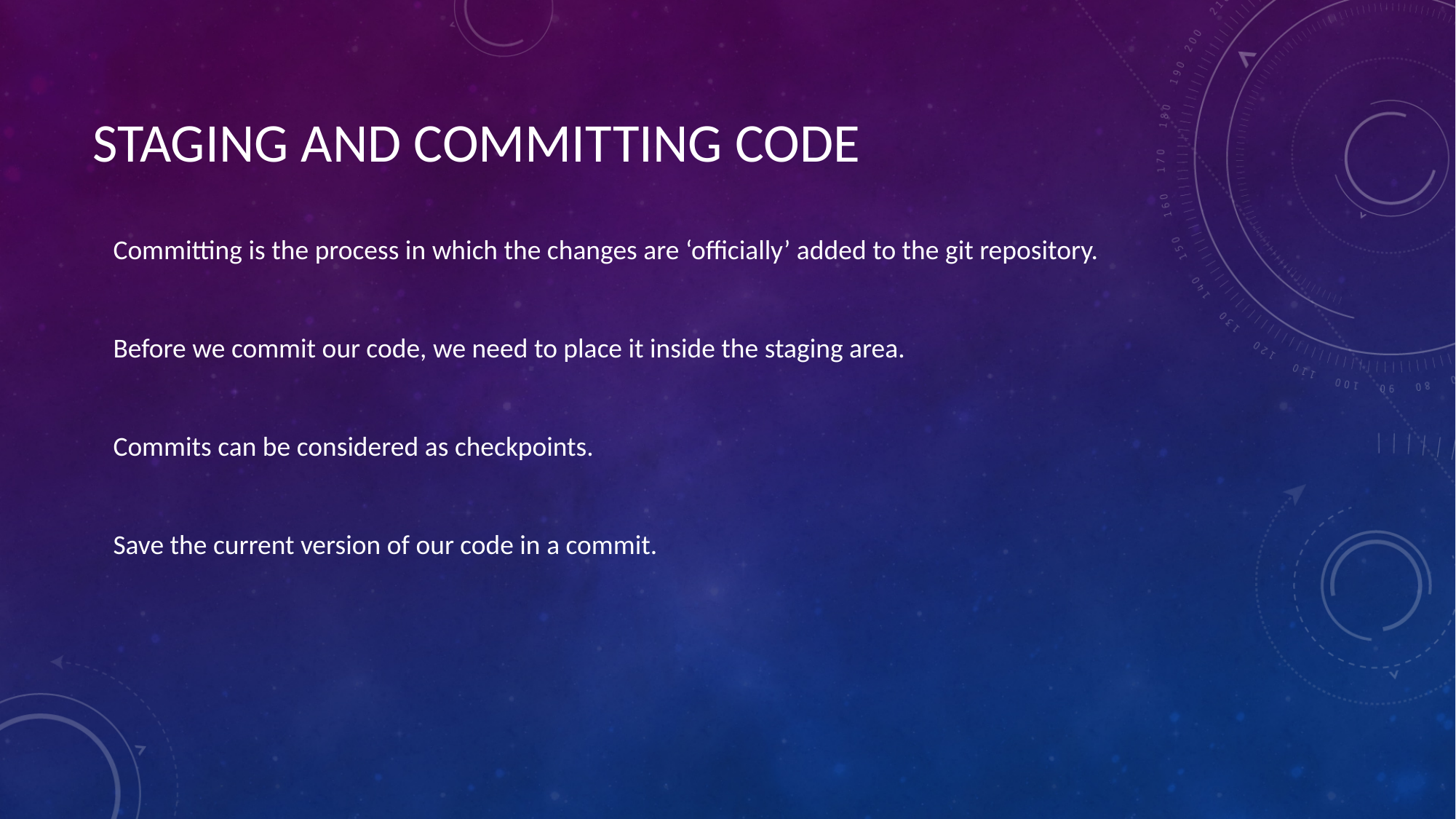

# Staging and committing Code
Committing is the process in which the changes are ‘officially’ added to the git repository.

Before we commit our code, we need to place it inside the staging area.

Commits can be considered as checkpoints.

Save the current version of our code in a commit.